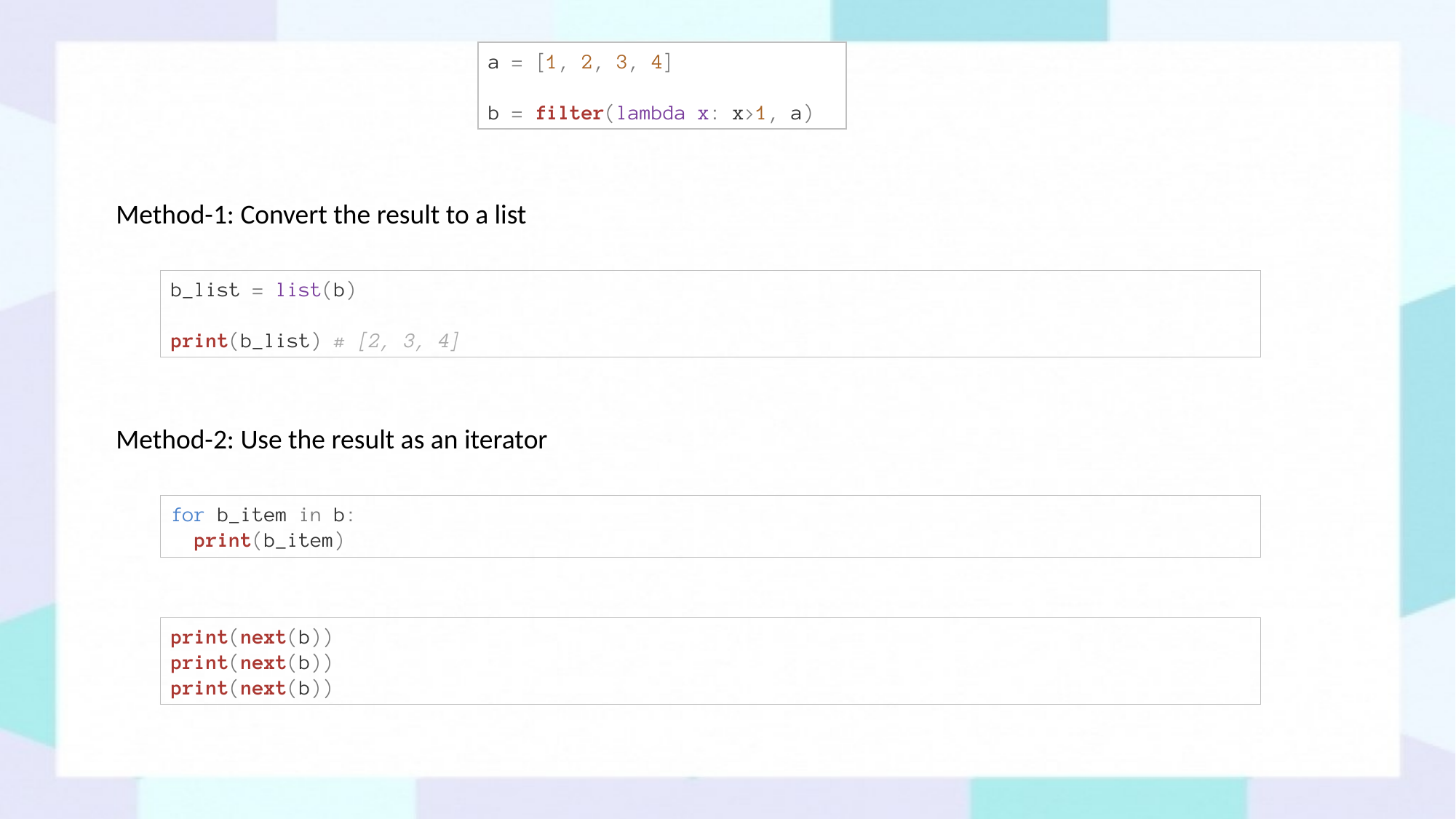

a = [1, 2, 3, 4]
b = filter(lambda x: x>1, a)
Method-1: Convert the result to a list
b_list = list(b)

print(b_list) # [2, 3, 4]
Method-2: Use the result as an iterator
for b_item in b:
  print(b_item)
print(next(b))
print(next(b))
print(next(b))